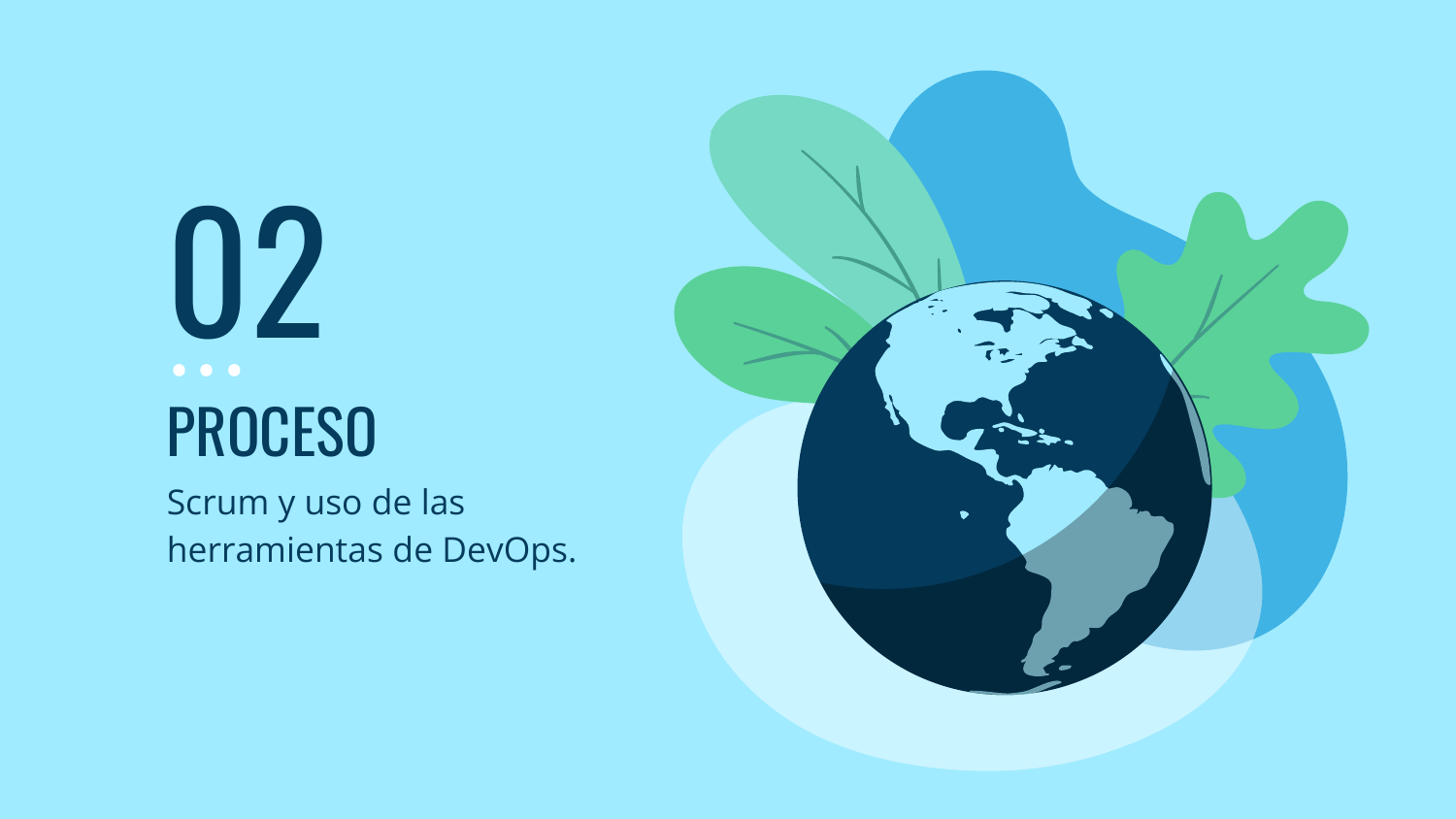

02
# PROCESO

Scrum y uso de las herramientas de DevOps.